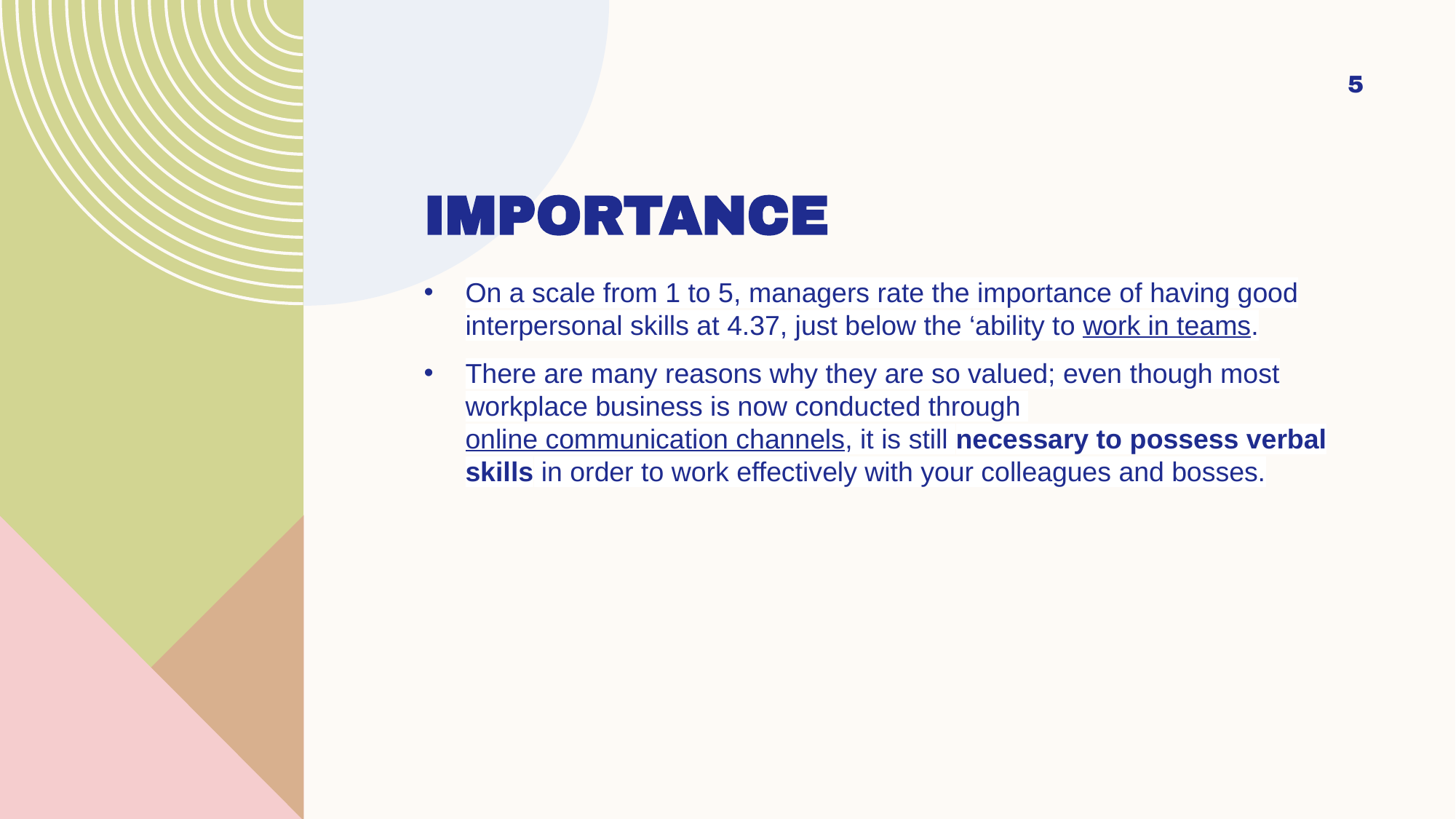

5
# Importance
On a scale from 1 to 5, managers rate the importance of having good interpersonal skills at 4.37, just below the ‘ability to work in teams.
There are many reasons why they are so valued; even though most workplace business is now conducted through online communication channels, it is still necessary to possess verbal skills in order to work effectively with your colleagues and bosses.